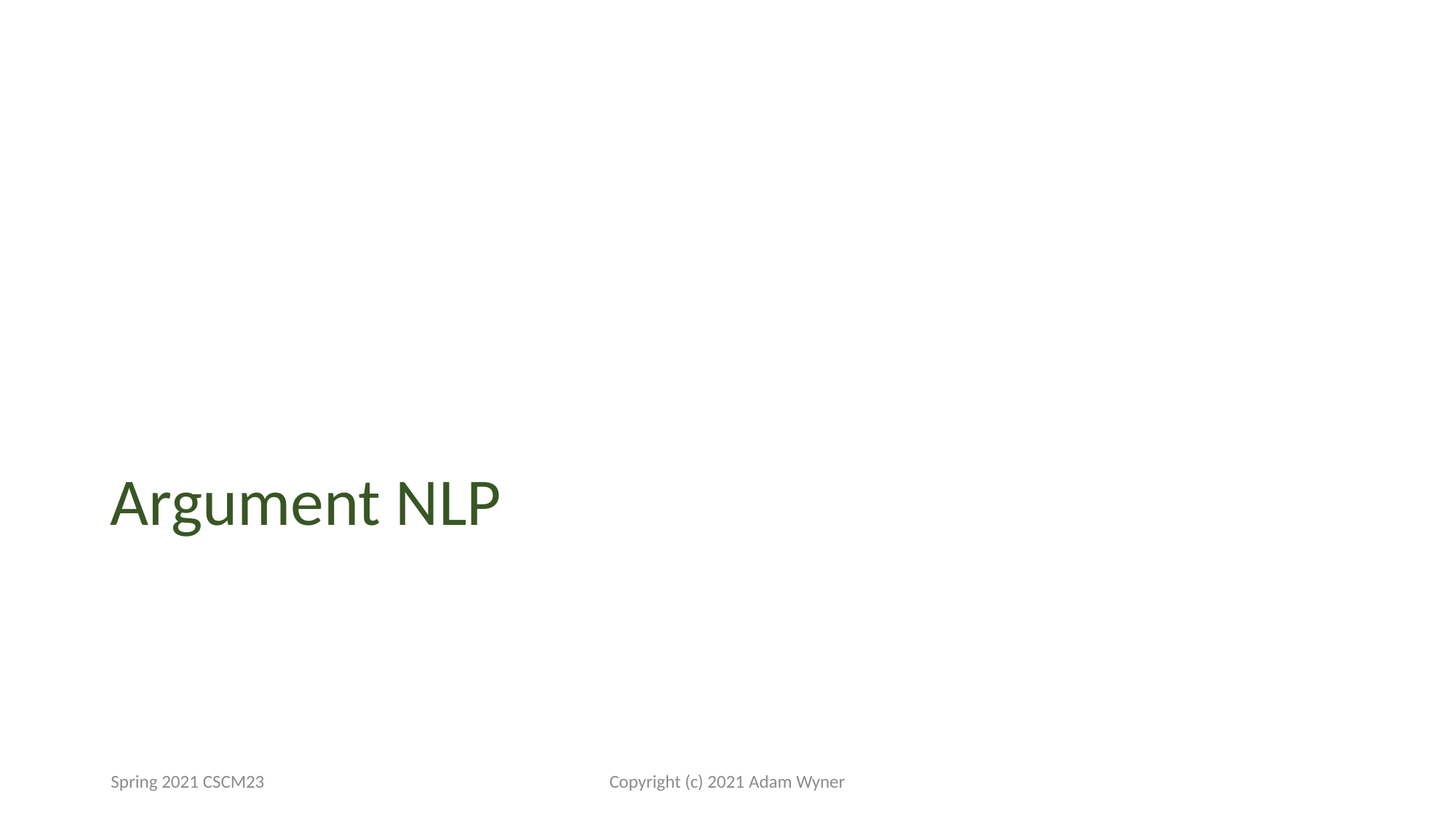

# Argument NLP
Spring 2021 CSCM23
Copyright (c) 2021 Adam Wyner